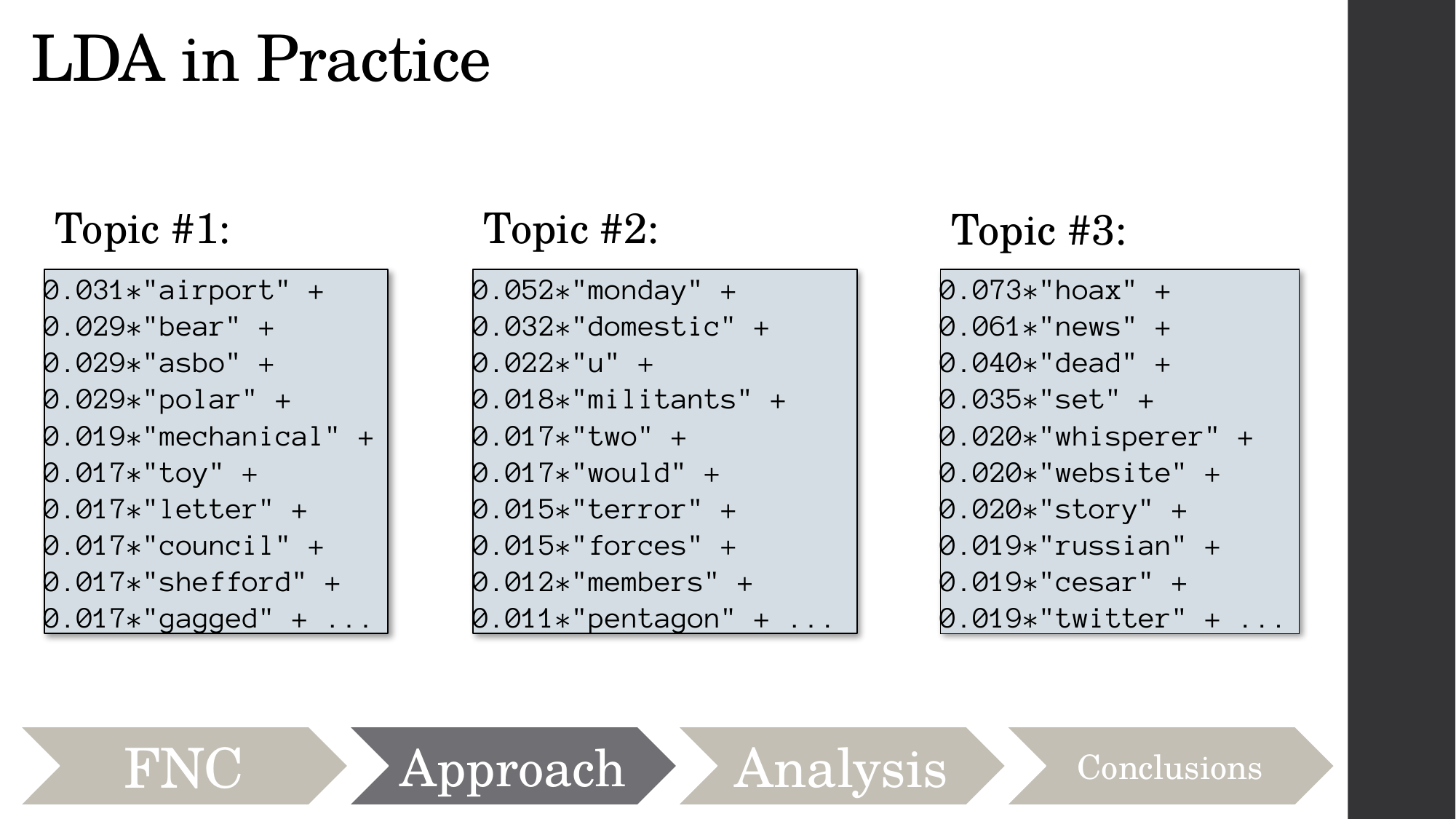

# LDA in Practice
Topic #1:
Topic #2:
Topic #3:
0.031*"airport" + 0.029*"bear" + 0.029*"asbo" + 0.029*"polar" + 0.019*"mechanical" + 0.017*"toy" + 0.017*"letter" + 0.017*"council" + 0.017*"shefford" + 0.017*"gagged" + ...
0.052*"monday" + 0.032*"domestic" + 0.022*"u" + 0.018*"militants" + 0.017*"two" + 0.017*"would" + 0.015*"terror" + 0.015*"forces" + 0.012*"members" + 0.011*"pentagon" + ...
0.073*"hoax" + 0.061*"news" + 0.040*"dead" + 0.035*"set" + 0.020*"whisperer" + 0.020*"website" + 0.020*"story" + 0.019*"russian" + 0.019*"cesar" + 0.019*"twitter" + ...
FNC
Approach
Analysis
Conclusions